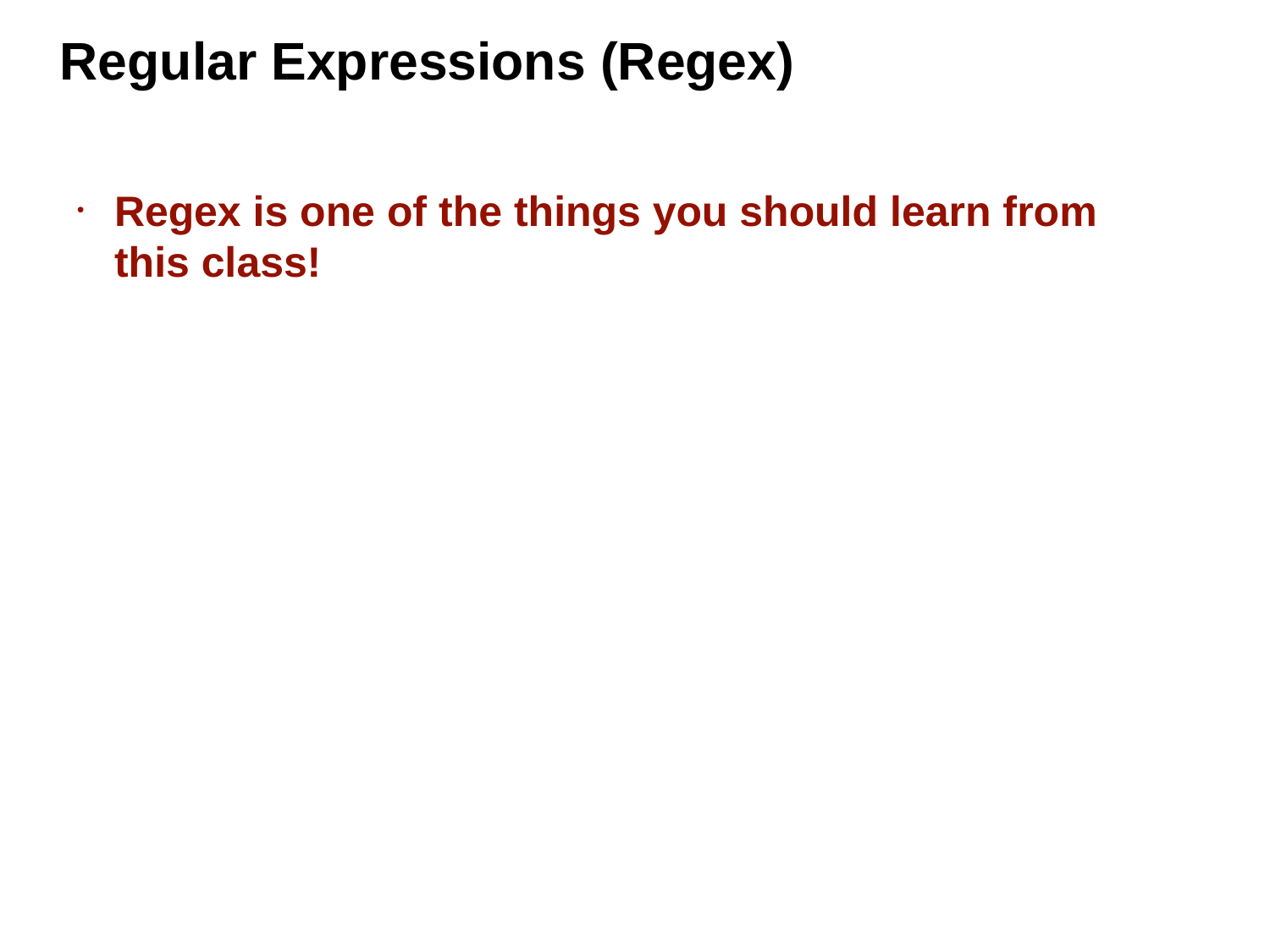

Regular Expressions (Regex)
Regex is one of the things you should learn from this class!